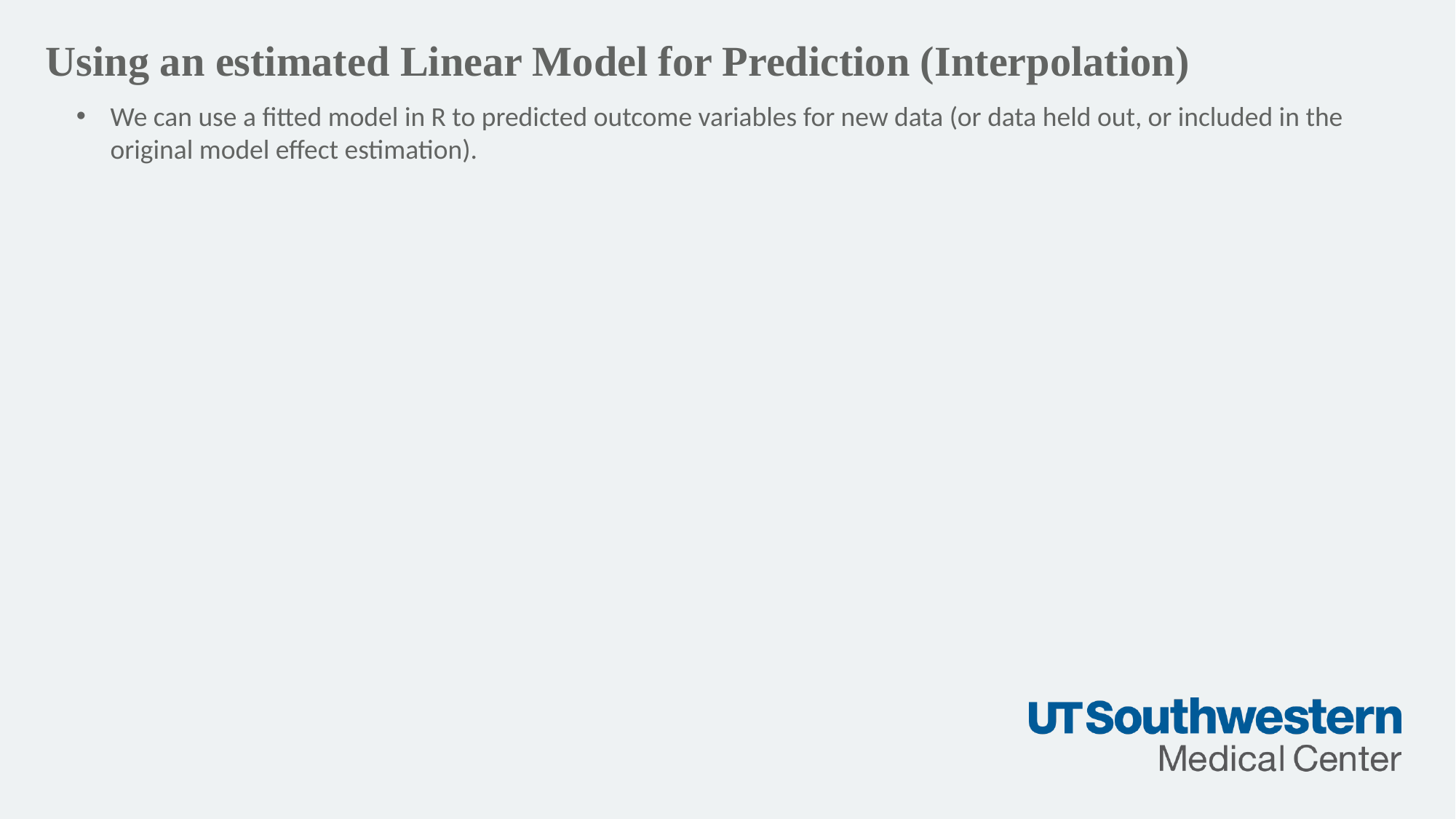

Using an estimated Linear Model for Prediction (Interpolation)
We can use a fitted model in R to predicted outcome variables for new data (or data held out, or included in the original model effect estimation).